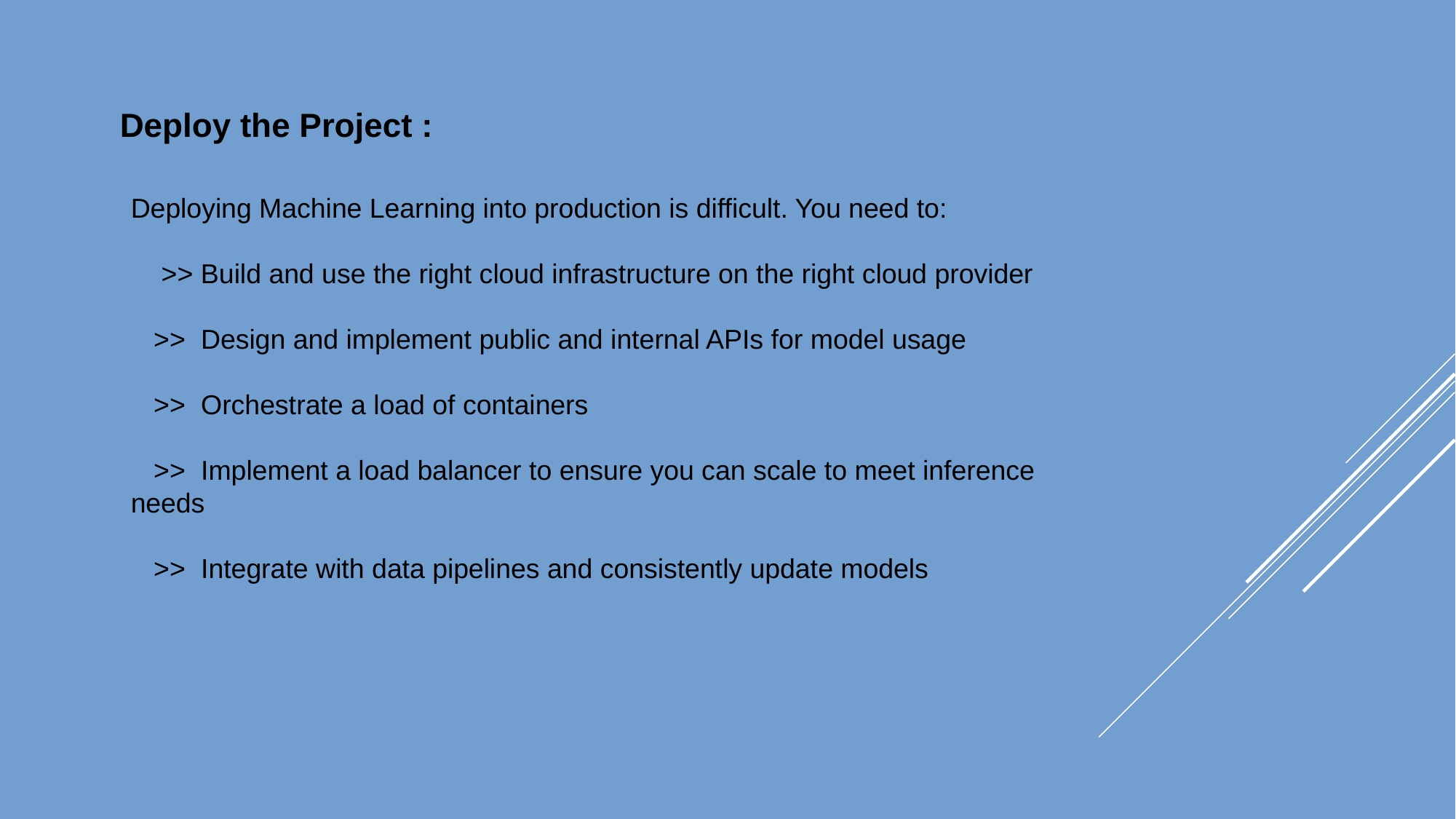

Deploy the Project :
Deploying Machine Learning into production is difficult. You need to:

    >> Build and use the right cloud infrastructure on the right cloud provider

   >>  Design and implement public and internal APIs for model usage

   >>  Orchestrate a load of containers

   >>  Implement a load balancer to ensure you can scale to meet inference needs

   >>  Integrate with data pipelines and consistently update models